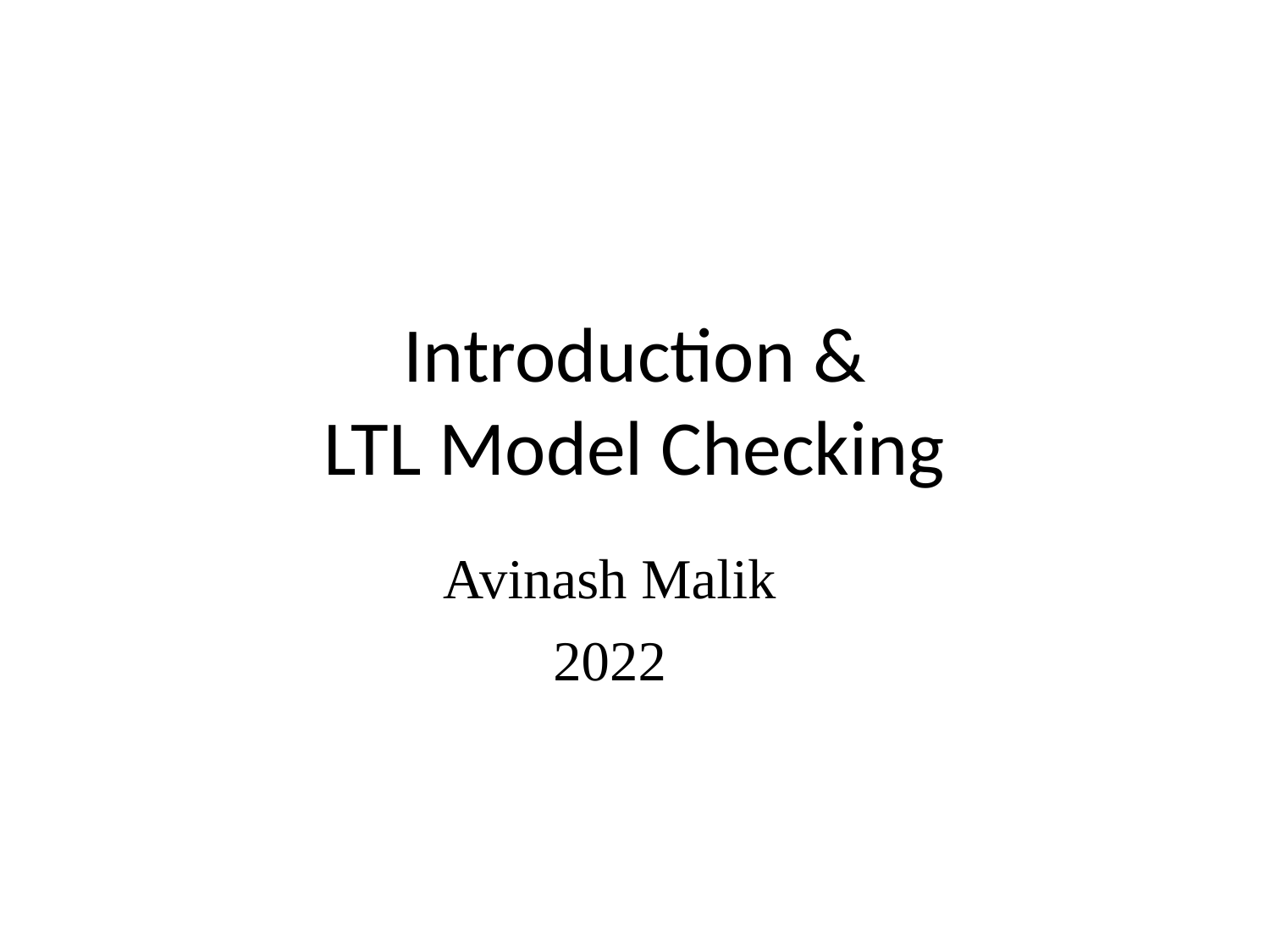

# Introduction & LTL Model Checking
Avinash Malik
2022